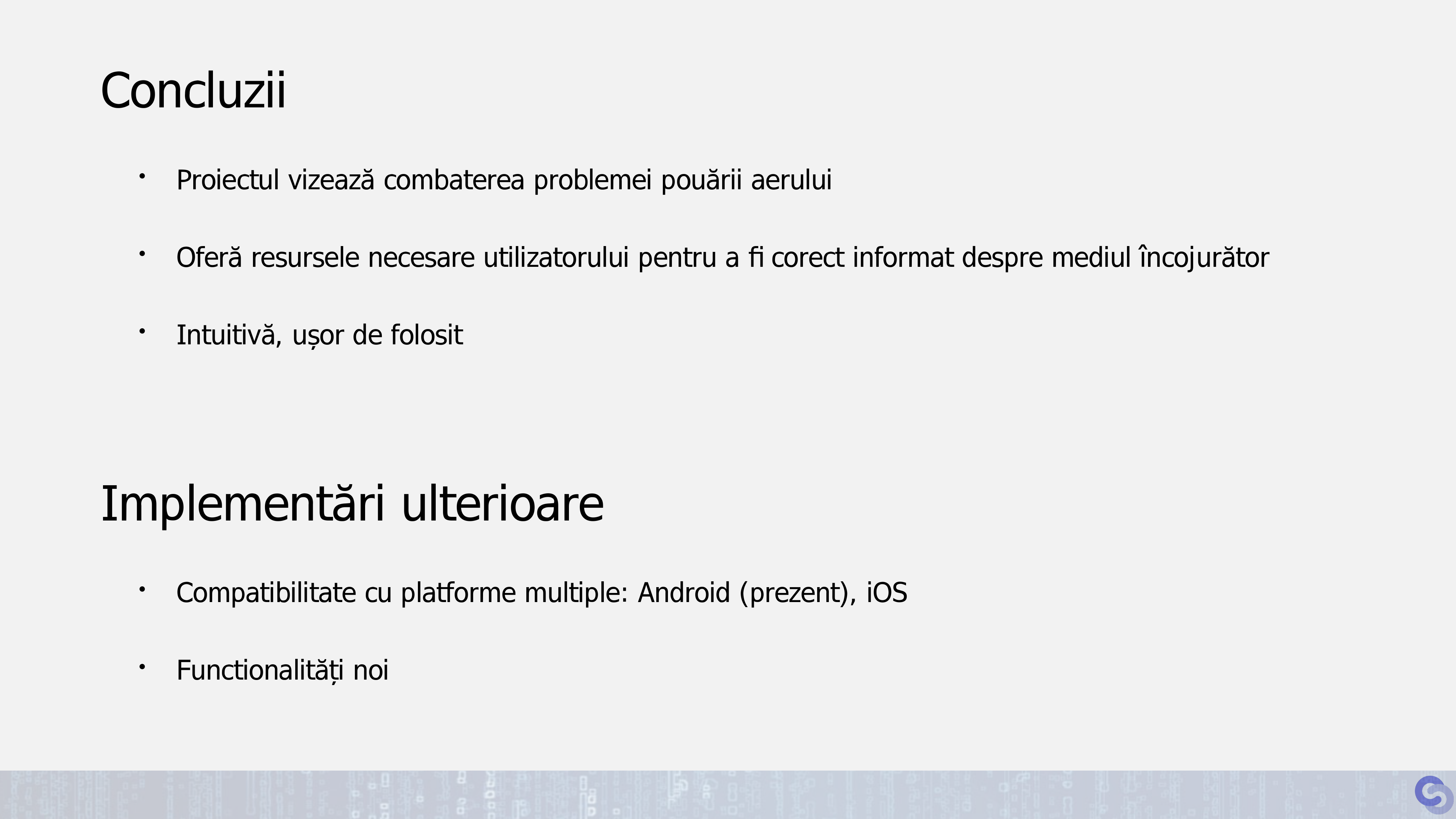

Concluzii
Proiectul vizează combaterea problemei pouării aerului
Oferă resursele necesare utilizatorului pentru a fi corect informat despre mediul încojurător
Intuitivă, ușor de folosit

Implementări ulterioare
Compatibilitate cu platforme multiple: Android (prezent), iOS
Functionalități noi